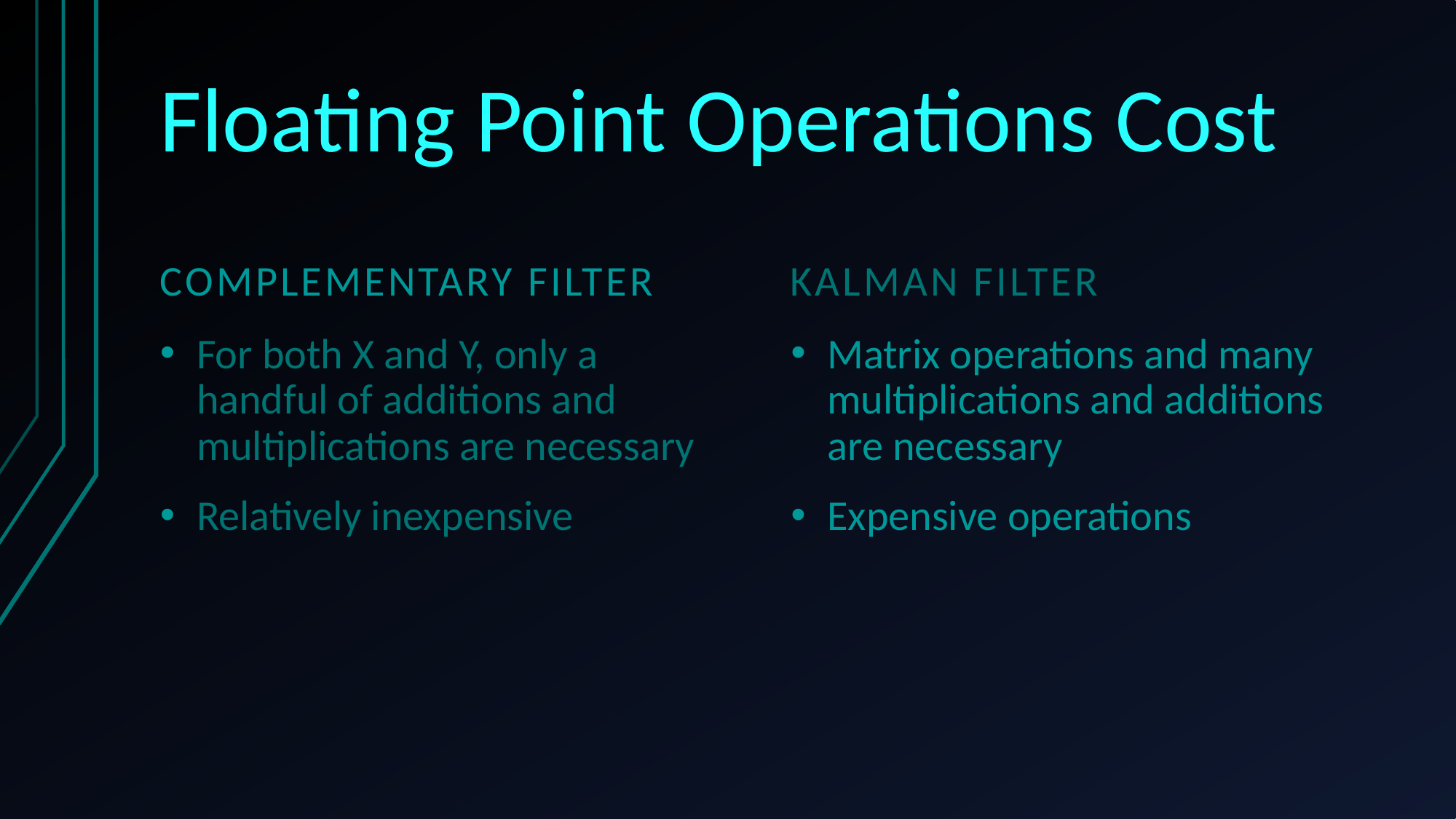

# Floating Point Operations Cost
Complementary Filter
Kalman Filter
For both X and Y, only a handful of additions and multiplications are necessary
Relatively inexpensive
Matrix operations and many multiplications and additions are necessary
Expensive operations